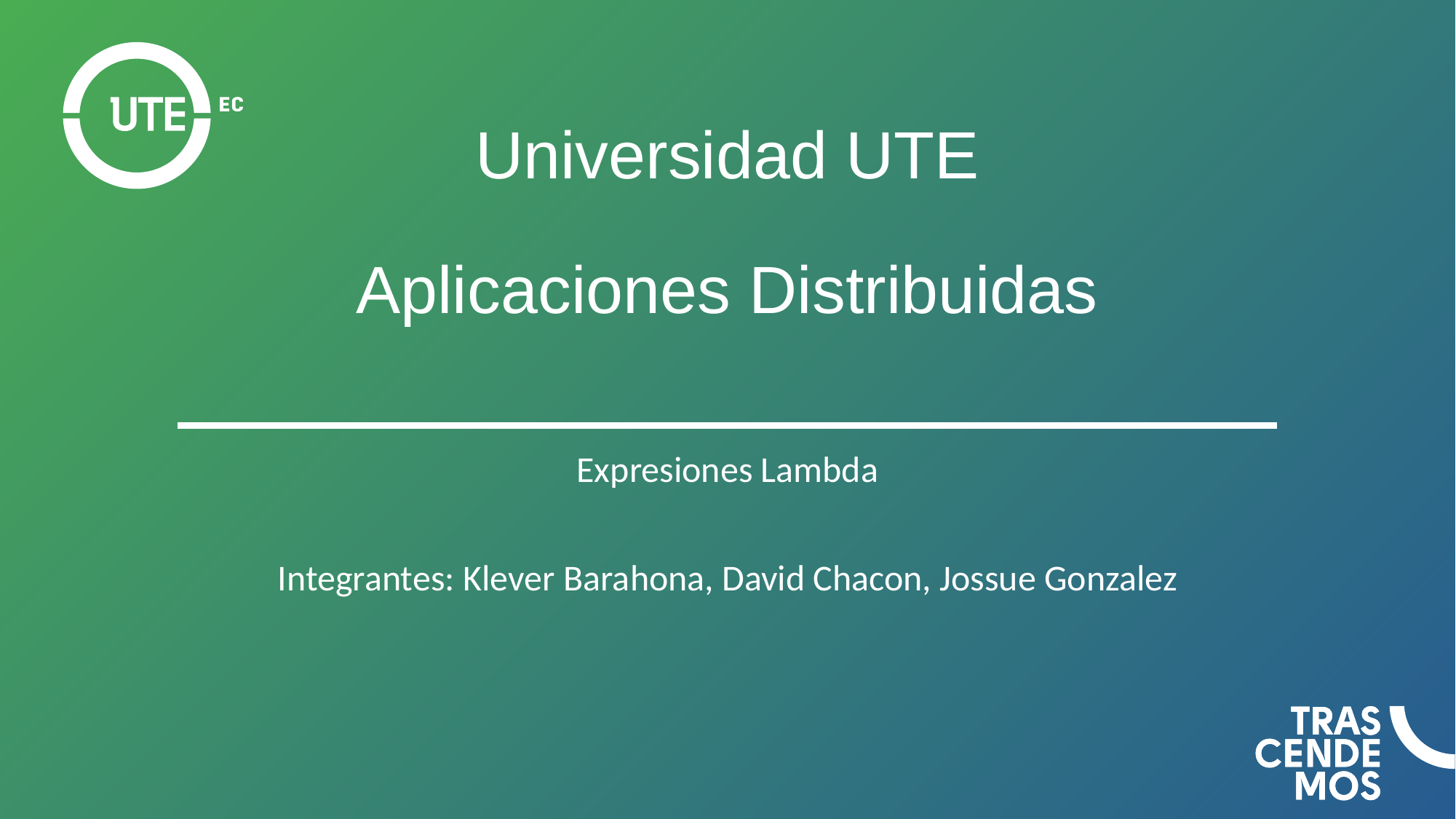

# Universidad UTE Aplicaciones Distribuidas
Expresiones Lambda

Integrantes: Klever Barahona, David Chacon, Jossue Gonzalez